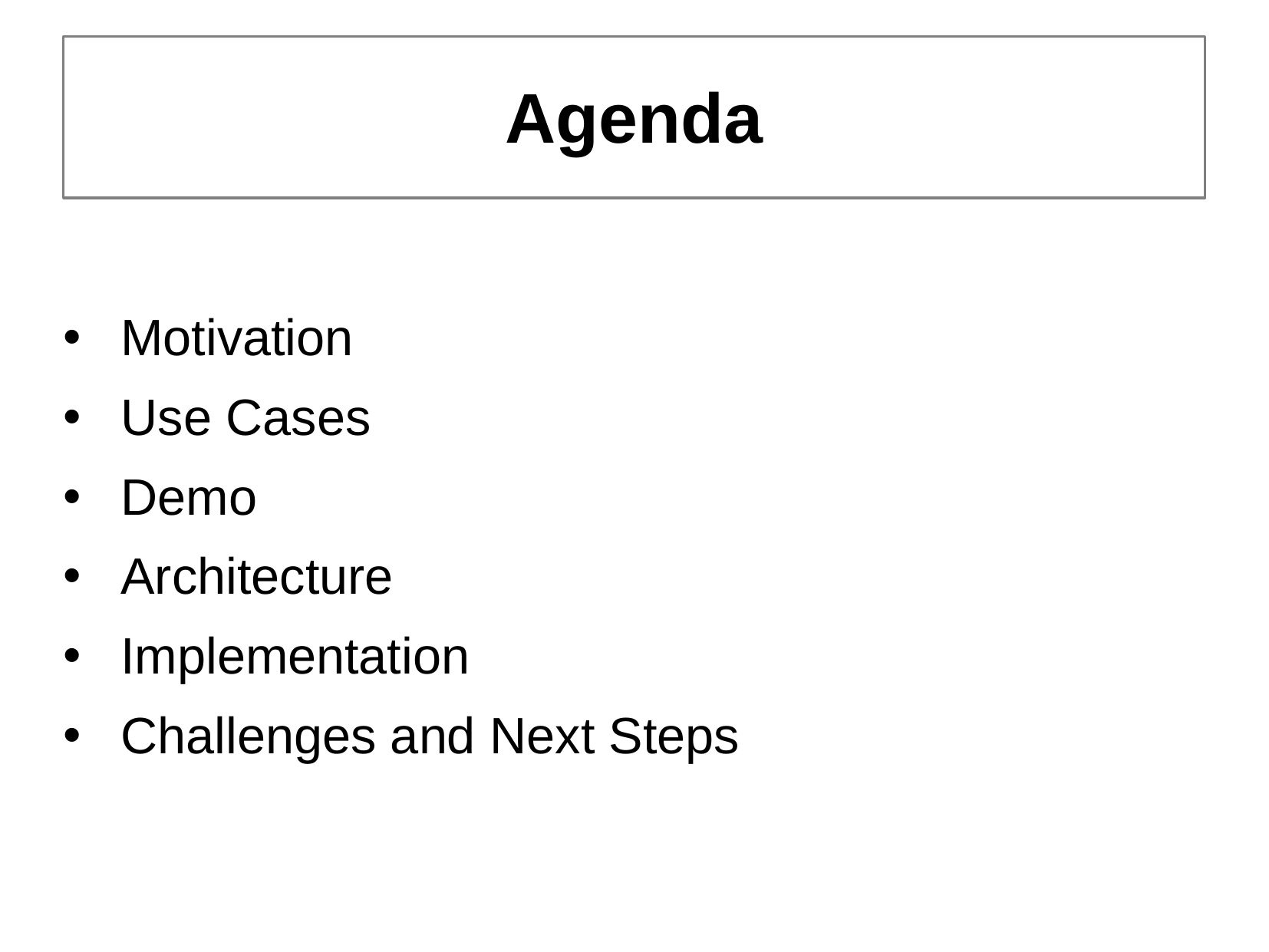

# Agenda

Motivation
Use Cases
Demo
Architecture
Implementation
Challenges and Next Steps